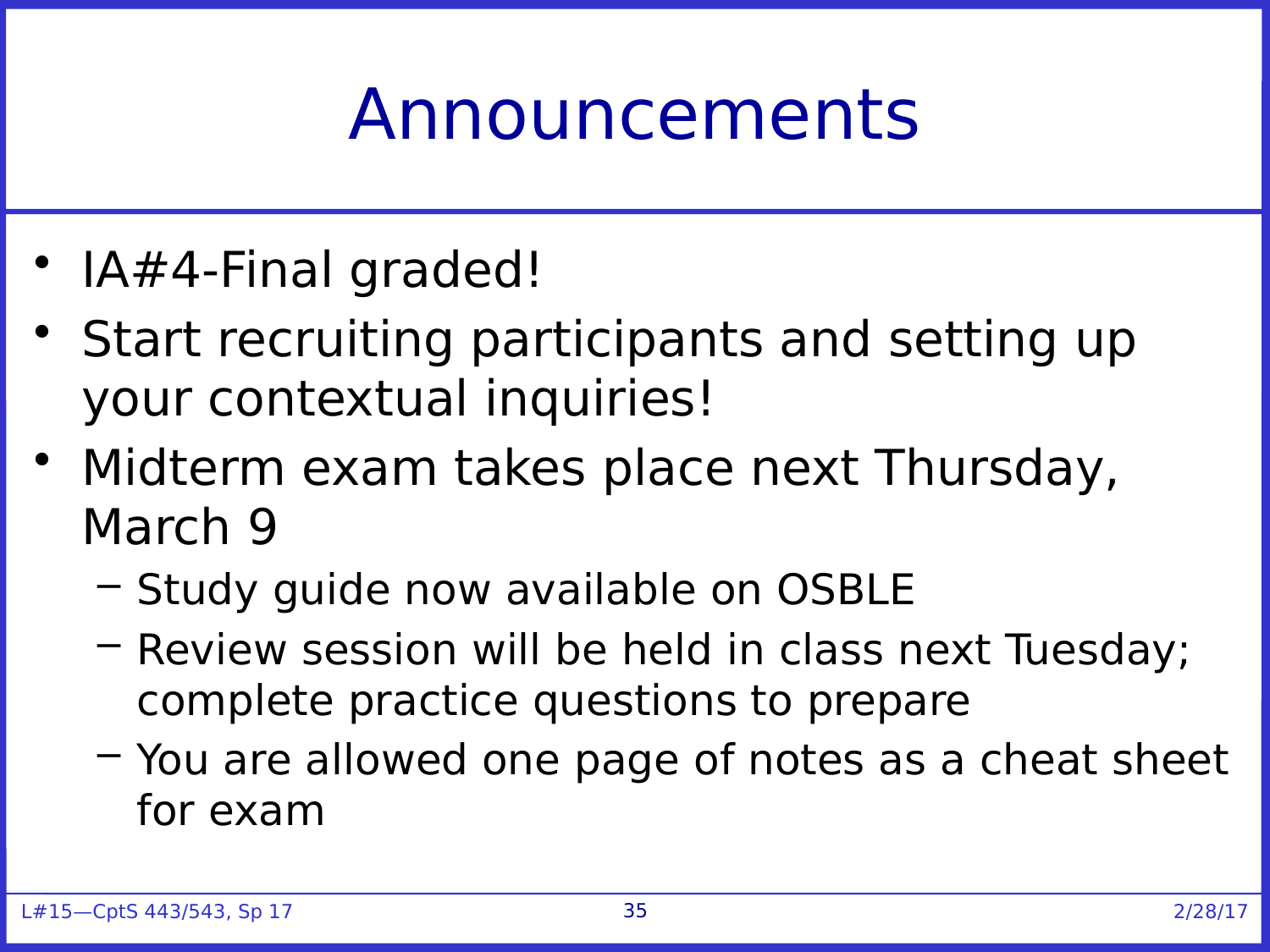

# Announcements
IA#4-Final graded!
Start recruiting participants and setting up your contextual inquiries!
Midterm exam takes place next Thursday, March 9
Study guide now available on OSBLE
Review session will be held in class next Tuesday; complete practice questions to prepare
You are allowed one page of notes as a cheat sheet for exam
35